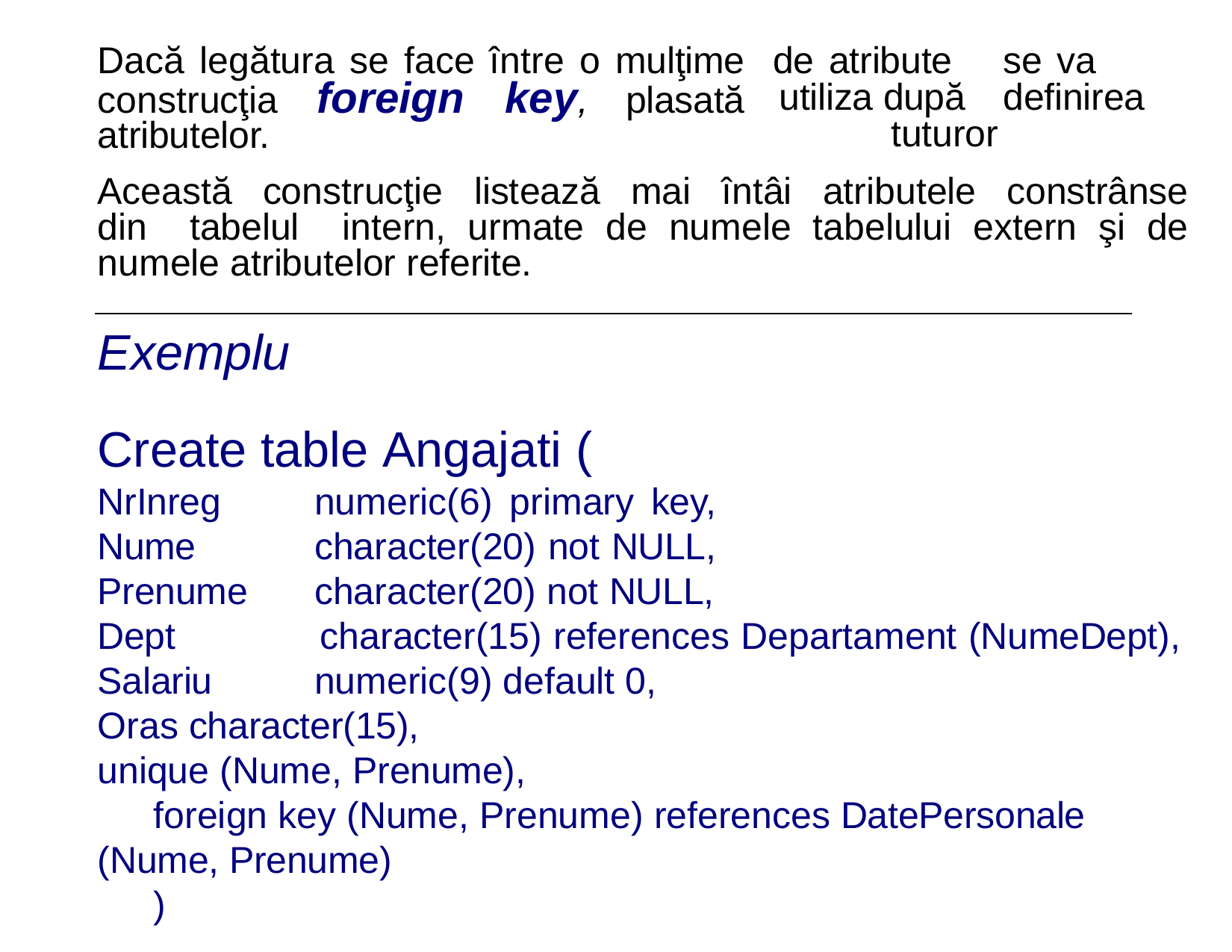

Dacă legătura se face între o mulţime construcţia  foreign  key,  plasată atributelor.
de atribute	se va utiliza după	definirea	tuturor
Această  construcţie  listează  mai  întâi  atributele  constrânse din   tabelul   intern,  urmate  de  numele  tabelului  extern  şi  de numele atributelor referite.
Exemplu
Create table Angajati (

NrInreg Nume Prenume Dept Salariu
numeric(6) primary key, character(20) not NULL, character(20) not NULL,
character(15) references Departament (NumeDept), numeric(9) default 0,
Oras character(15),
unique (Nume, Prenume),
foreign key (Nume, Prenume) references DatePersonale (Nume, Prenume)
)